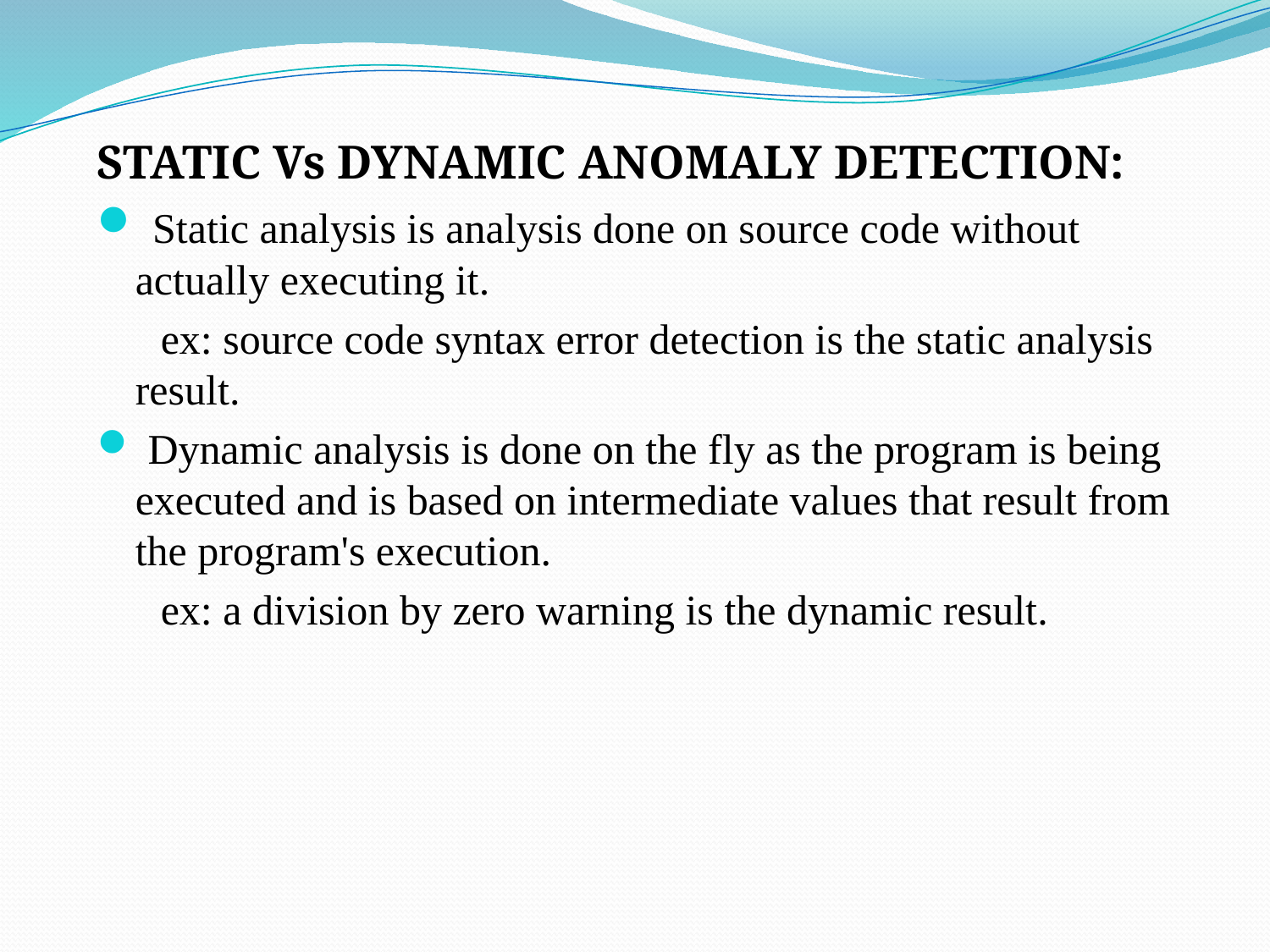

STATIC Vs DYNAMIC ANOMALY DETECTION:
 Static analysis is analysis done on source code without actually executing it.
      ex: source code syntax error detection is the static analysis result.
 Dynamic analysis is done on the fly as the program is being executed and is based on intermediate values that result from the program's execution.
      ex: a division by zero warning is the dynamic result.